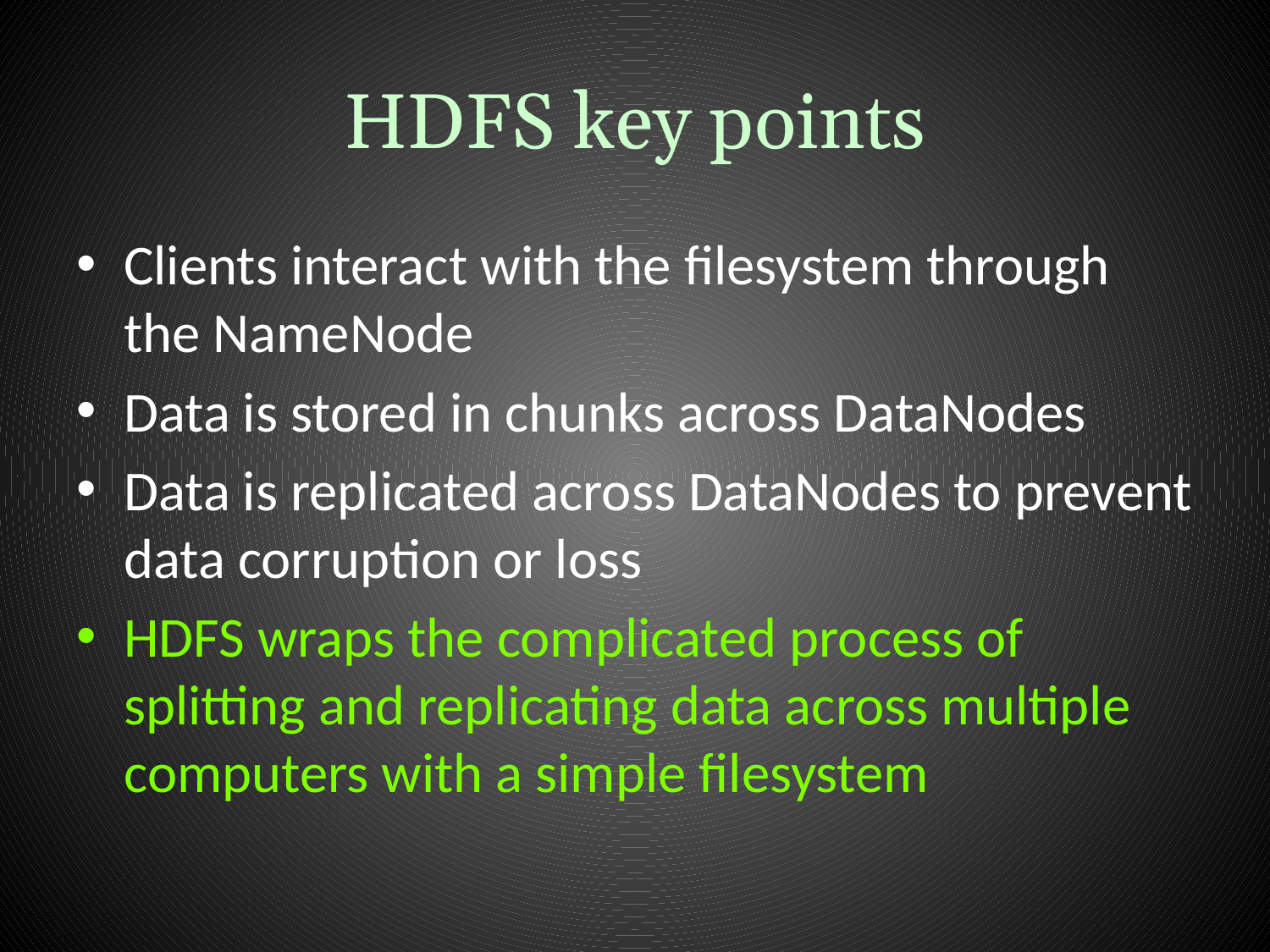

# HDFS key points
Clients interact with the filesystem through the NameNode
Data is stored in chunks across DataNodes
Data is replicated across DataNodes to prevent data corruption or loss
HDFS wraps the complicated process of splitting and replicating data across multiple computers with a simple filesystem